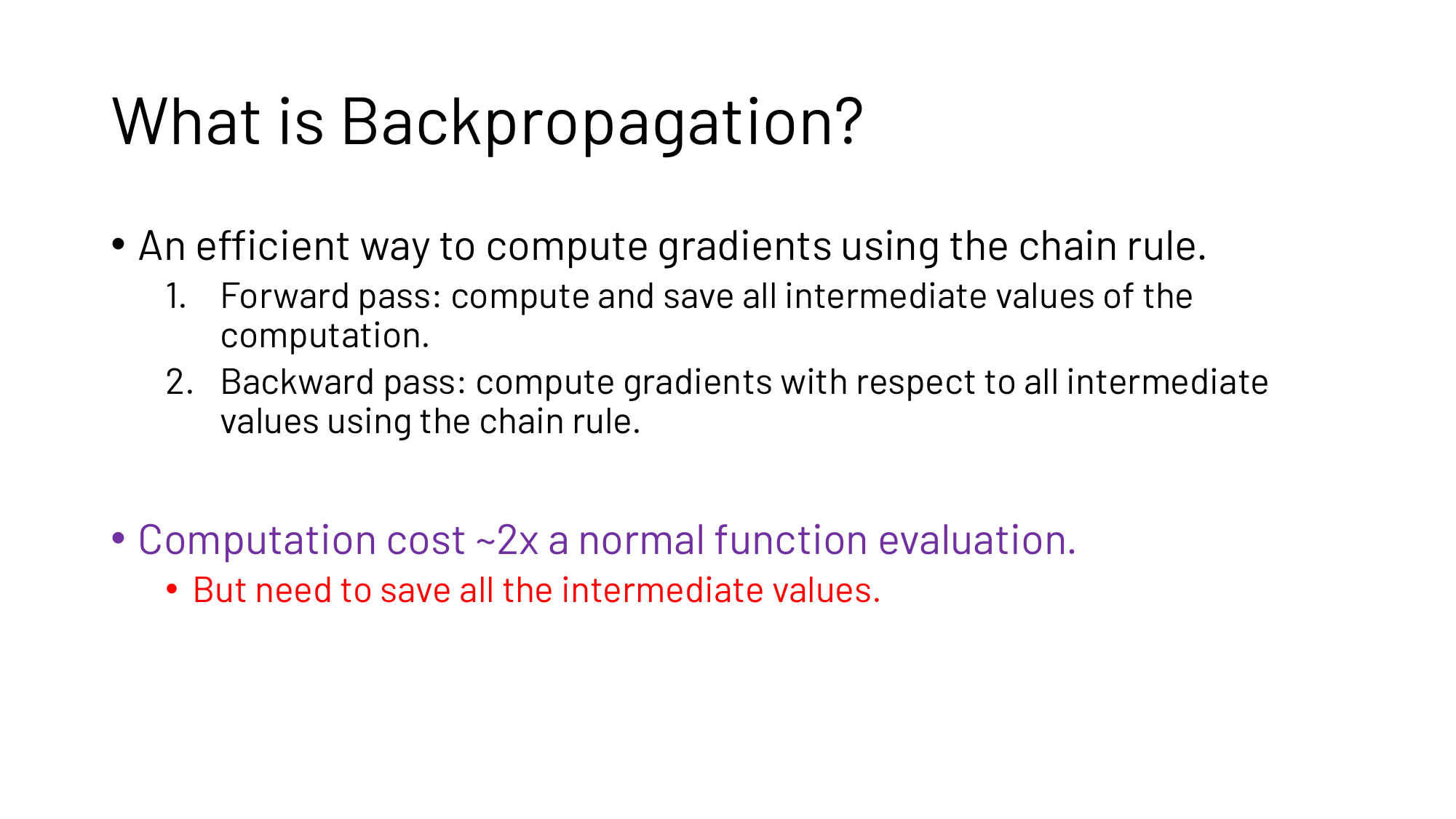

# What is Backpropagation?
An efficient way to compute gradients using the chain rule.
Forward pass: compute and save all intermediate values of the computation.
Backward pass: compute gradients with respect to all intermediate values using the chain rule.

Computation cost ~2x a normal function evaluation.
But need to save all the intermediate values.